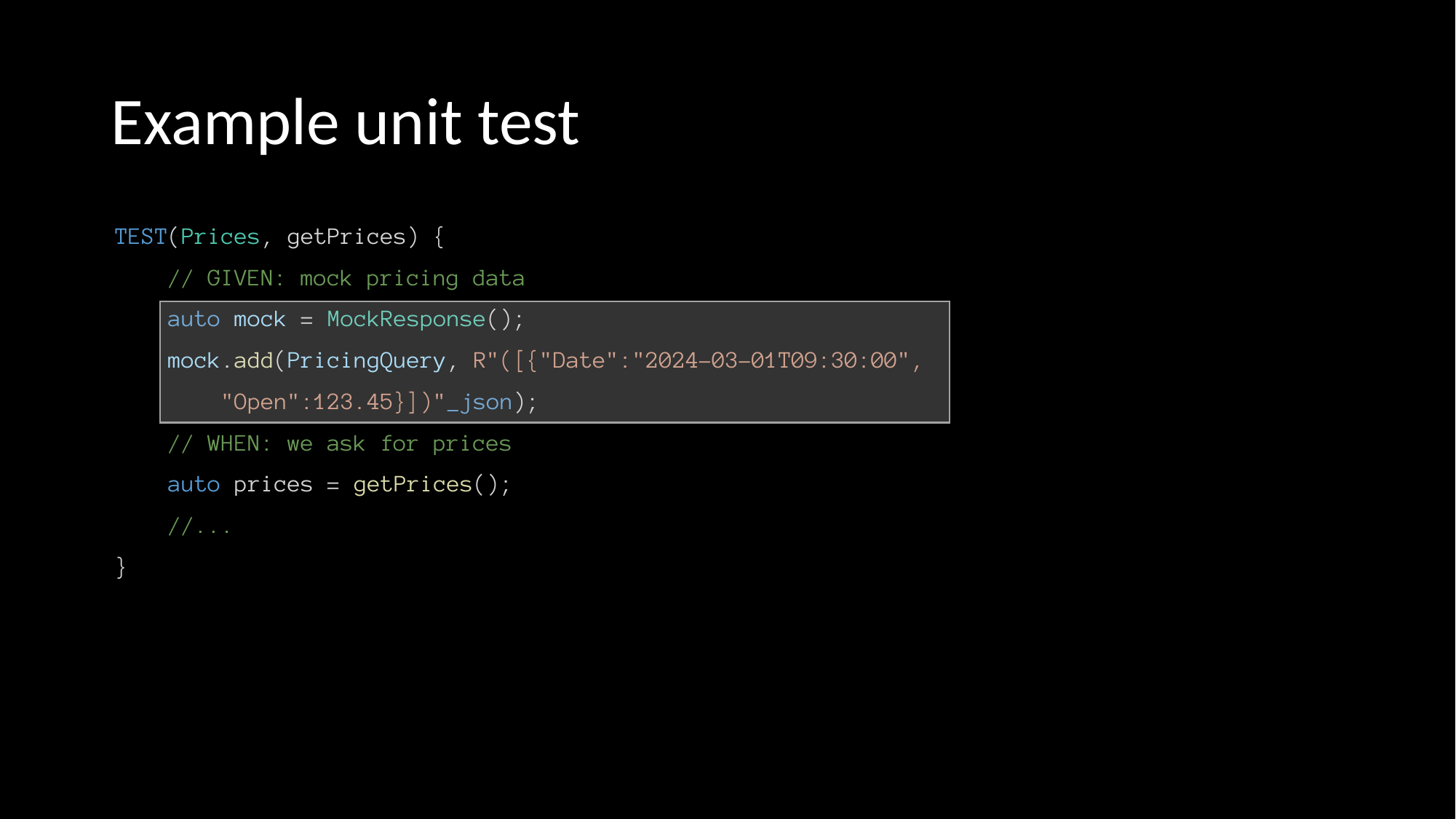

# Example unit test
TEST(Prices, getPrices) {
    // GIVEN: mock pricing data
    auto mock = MockResponse();
    mock.add(PricingQuery, R"([{"Date":"2024-03-01T09:30:00",
        "Open":123.45}])"_json);
    // WHEN: we ask for prices
    auto prices = getPrices();
    //...
}